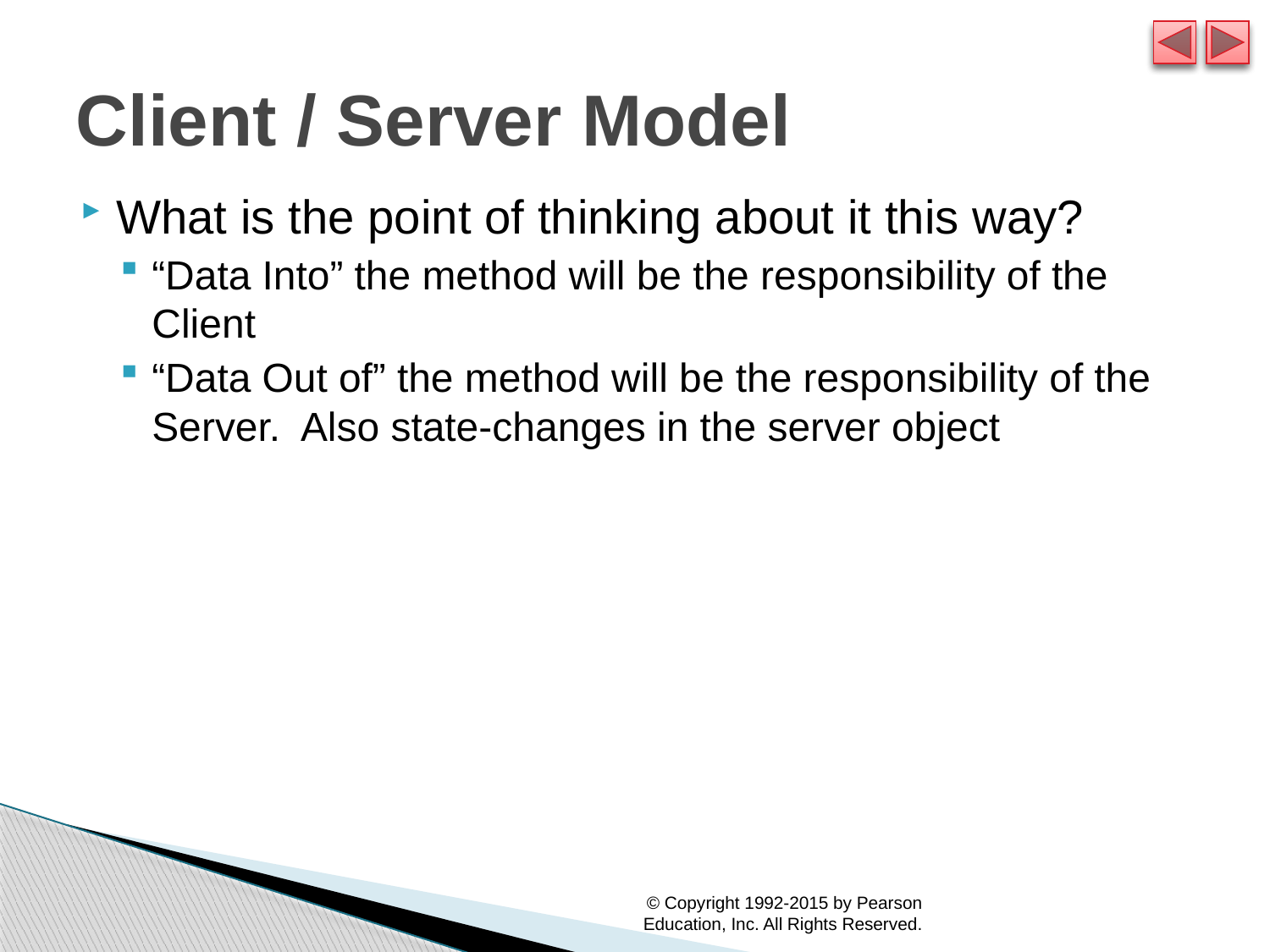

# Client / Server Model
What is the point of thinking about it this way?
“Data Into” the method will be the responsibility of the Client
“Data Out of” the method will be the responsibility of the Server.  Also state-changes in the server object
© Copyright 1992-2015 by Pearson Education, Inc. All Rights Reserved.